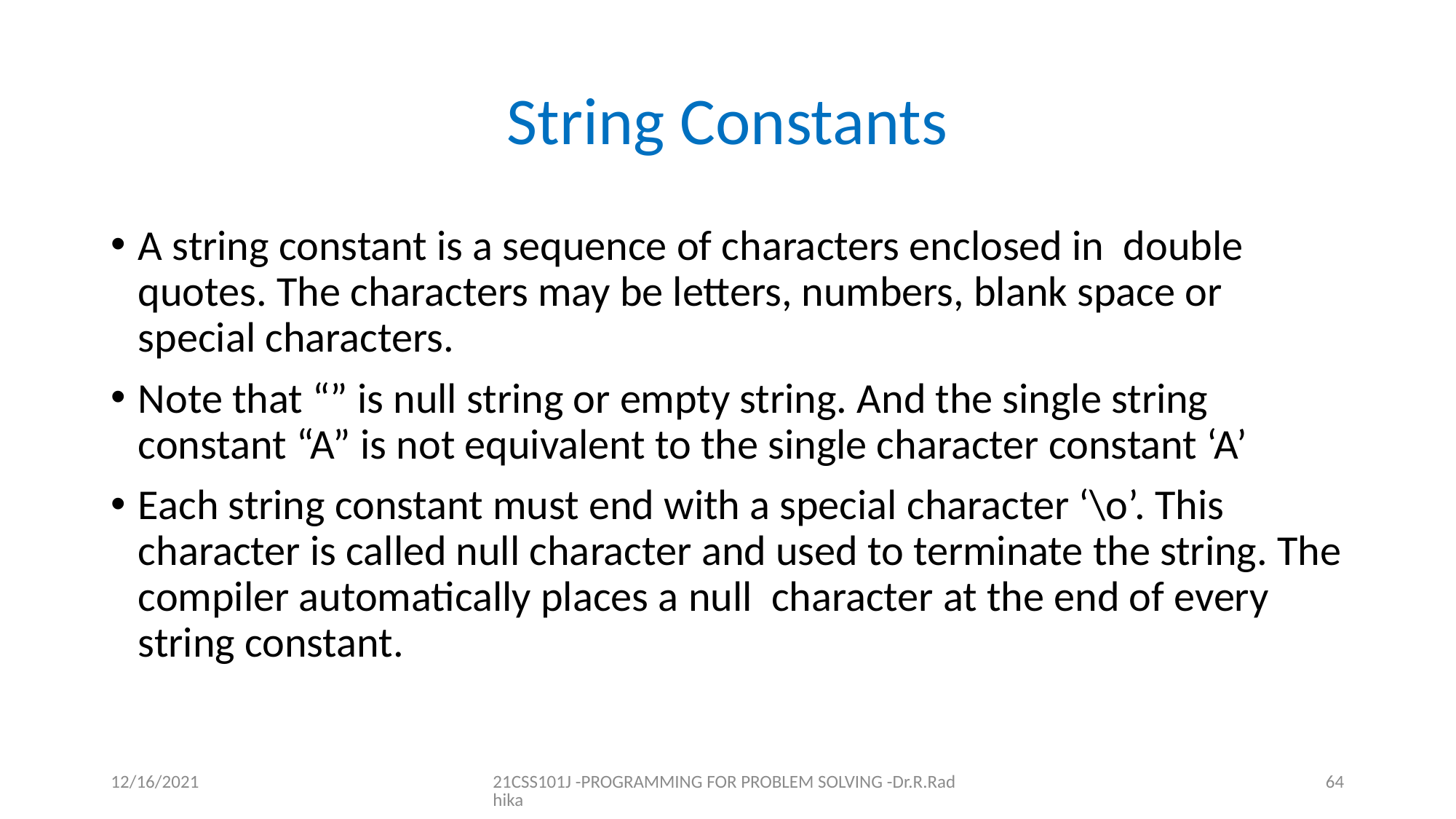

# String Constants
A string constant is a sequence of characters enclosed in  double quotes. The characters may be letters, numbers, blank space or special characters.
Note that “” is null string or empty string. And the single string constant “A” is not equivalent to the single character constant ‘A’
Each string constant must end with a special character ‘\o’. This character is called null character and used to terminate the string. The compiler automatically places a null  character at the end of every string constant.
12/16/2021
21CSS101J -PROGRAMMING FOR PROBLEM SOLVING -Dr.R.Radhika
64